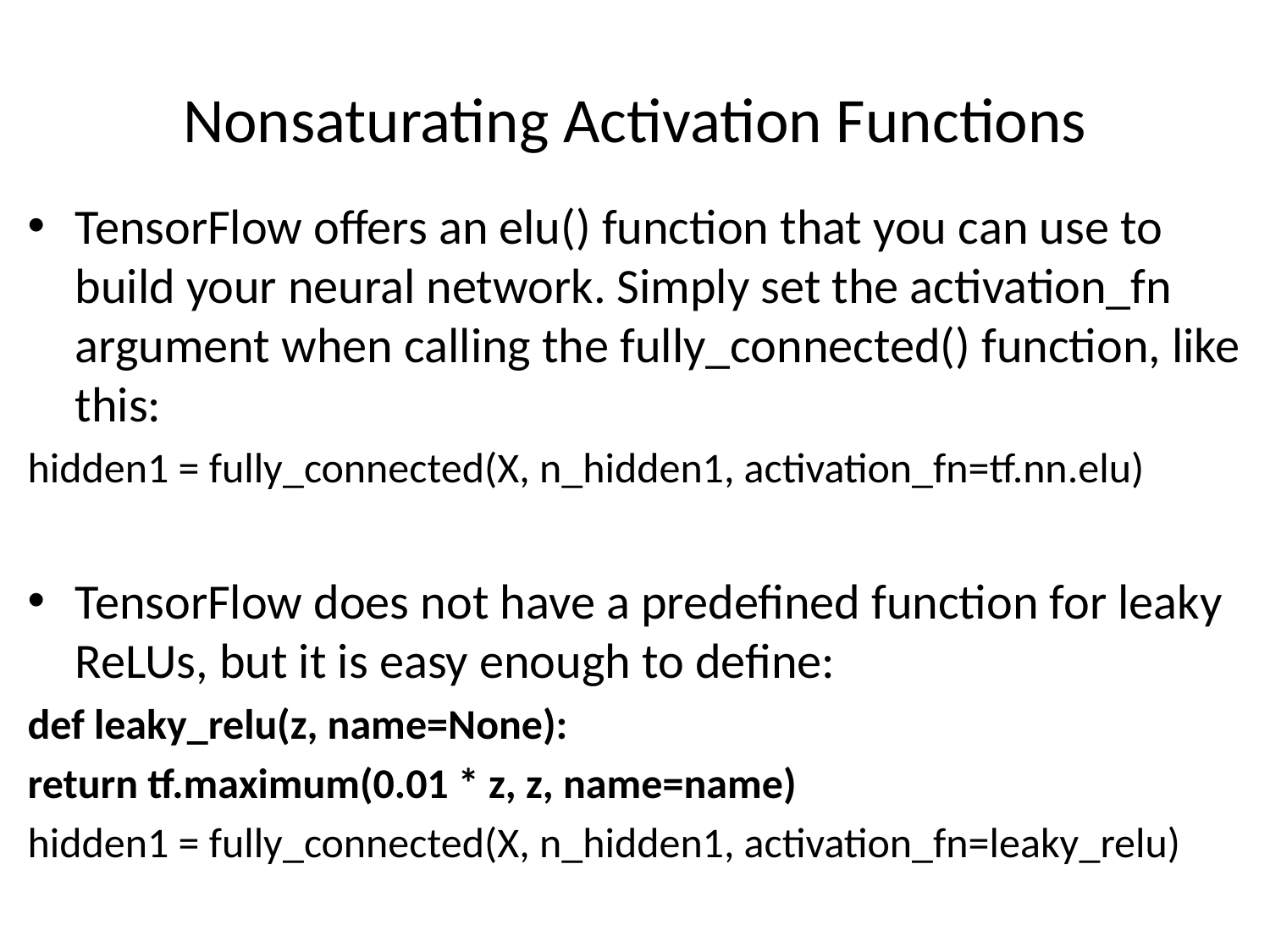

# Nonsaturating Activation Functions
TensorFlow offers an elu() function that you can use to build your neural network. Simply set the activation_fn argument when calling the fully_connected() function, like this:
hidden1 = fully_connected(X, n_hidden1, activation_fn=tf.nn.elu)

TensorFlow does not have a predefined function for leaky ReLUs, but it is easy enough to define:
def leaky_relu(z, name=None):
return tf.maximum(0.01 * z, z, name=name)
hidden1 = fully_connected(X, n_hidden1, activation_fn=leaky_relu)